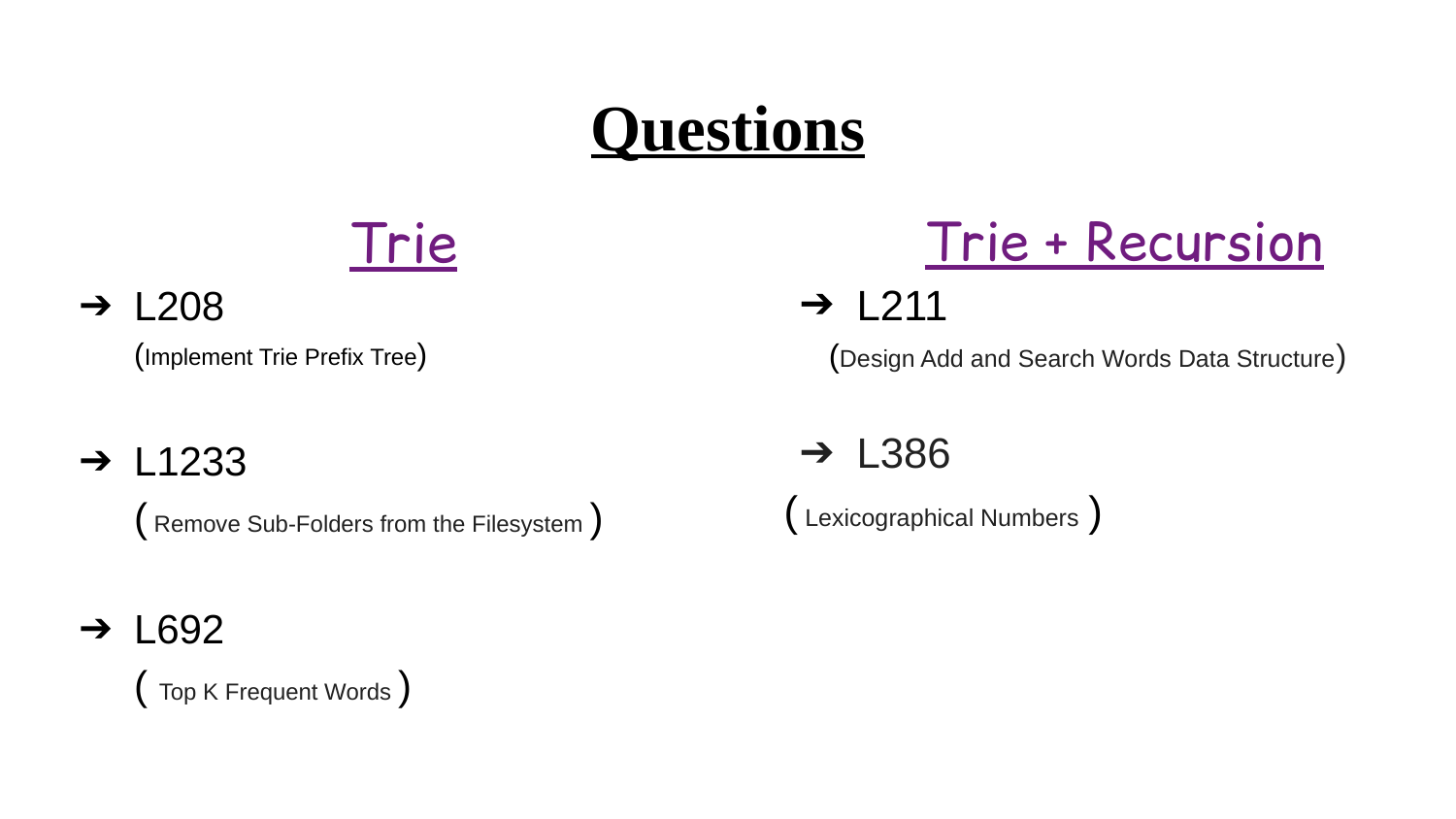

# Questions
Trie
L208
(Implement Trie Prefix Tree)

L1233
( Remove Sub-Folders from the Filesystem )

L692
( Top K Frequent Words )

Trie + Recursion
L211
(Design Add and Search Words Data Structure)

L386
( Lexicographical Numbers )